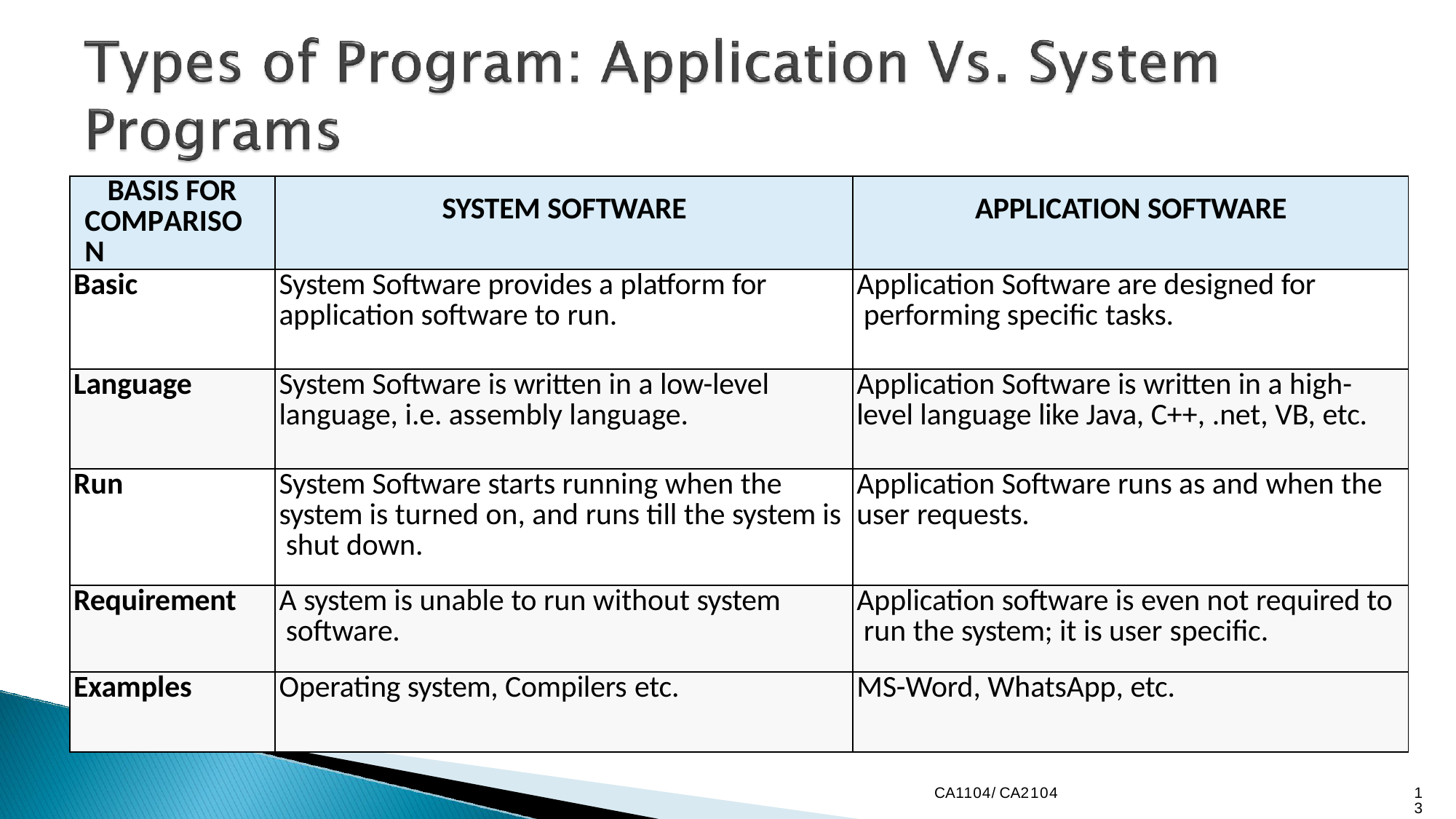

| BASIS FOR COMPARISON | SYSTEM SOFTWARE | APPLICATION SOFTWARE |
| --- | --- | --- |
| Basic | System Software provides a platform for application software to run. | Application Software are designed for performing specific tasks. |
| Language | System Software is written in a low-level language, i.e. assembly language. | Application Software is written in a high- level language like Java, C++, .net, VB, etc. |
| Run | System Software starts running when the system is turned on, and runs till the system is shut down. | Application Software runs as and when the user requests. |
| Requirement | A system is unable to run without system software. | Application software is even not required to run the system; it is user specific. |
| Examples | Operating system, Compilers etc. | MS-Word, WhatsApp, etc. |
CA1104/CA2104
13